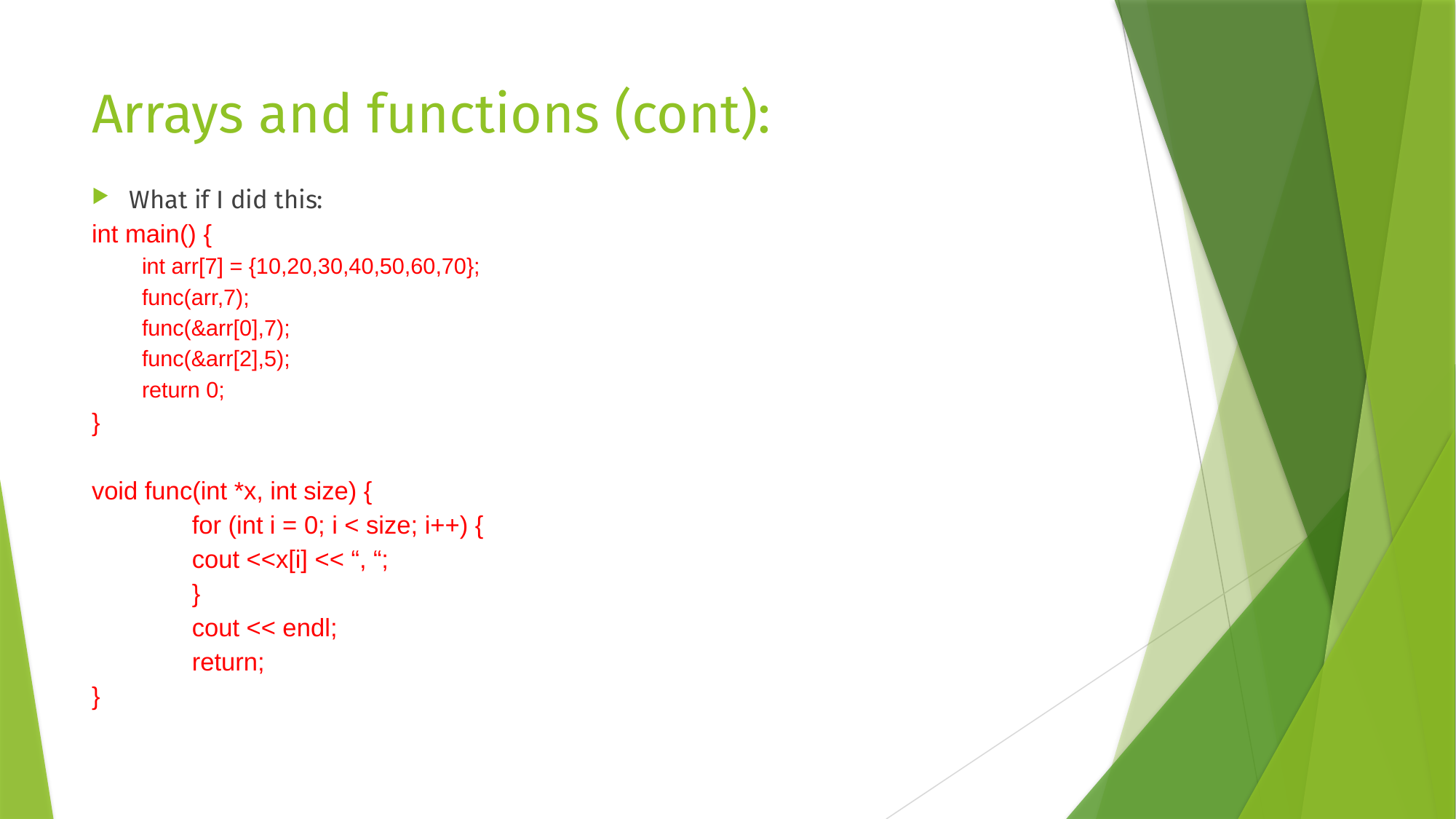

# Arrays and functions (cont):
What if I did this:
int main() {
int arr[7] = {10,20,30,40,50,60,70};
func(arr,7);
func(&arr[0],7);
func(&arr[2],5);
return 0;
}

void func(int *x, int size) {
	for (int i = 0; i < size; i++) {
		cout <<x[i] << “, “;
	}
	cout << endl;
	return;
}